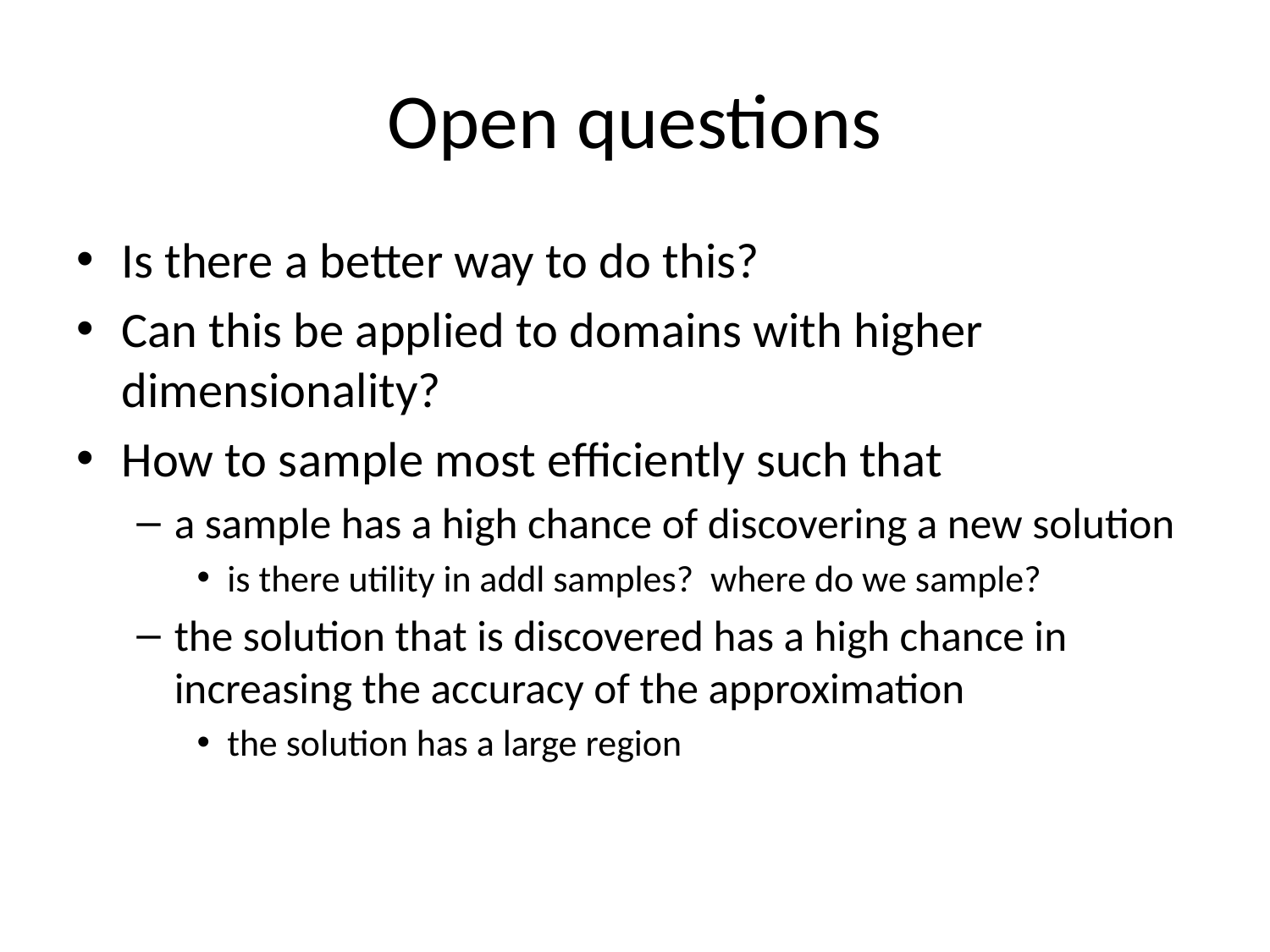

# Open questions
Is there a better way to do this?
Can this be applied to domains with higher dimensionality?
How to sample most efficiently such that
a sample has a high chance of discovering a new solution
is there utility in addl samples?  where do we sample?
the solution that is discovered has a high chance in increasing the accuracy of the approximation
the solution has a large region